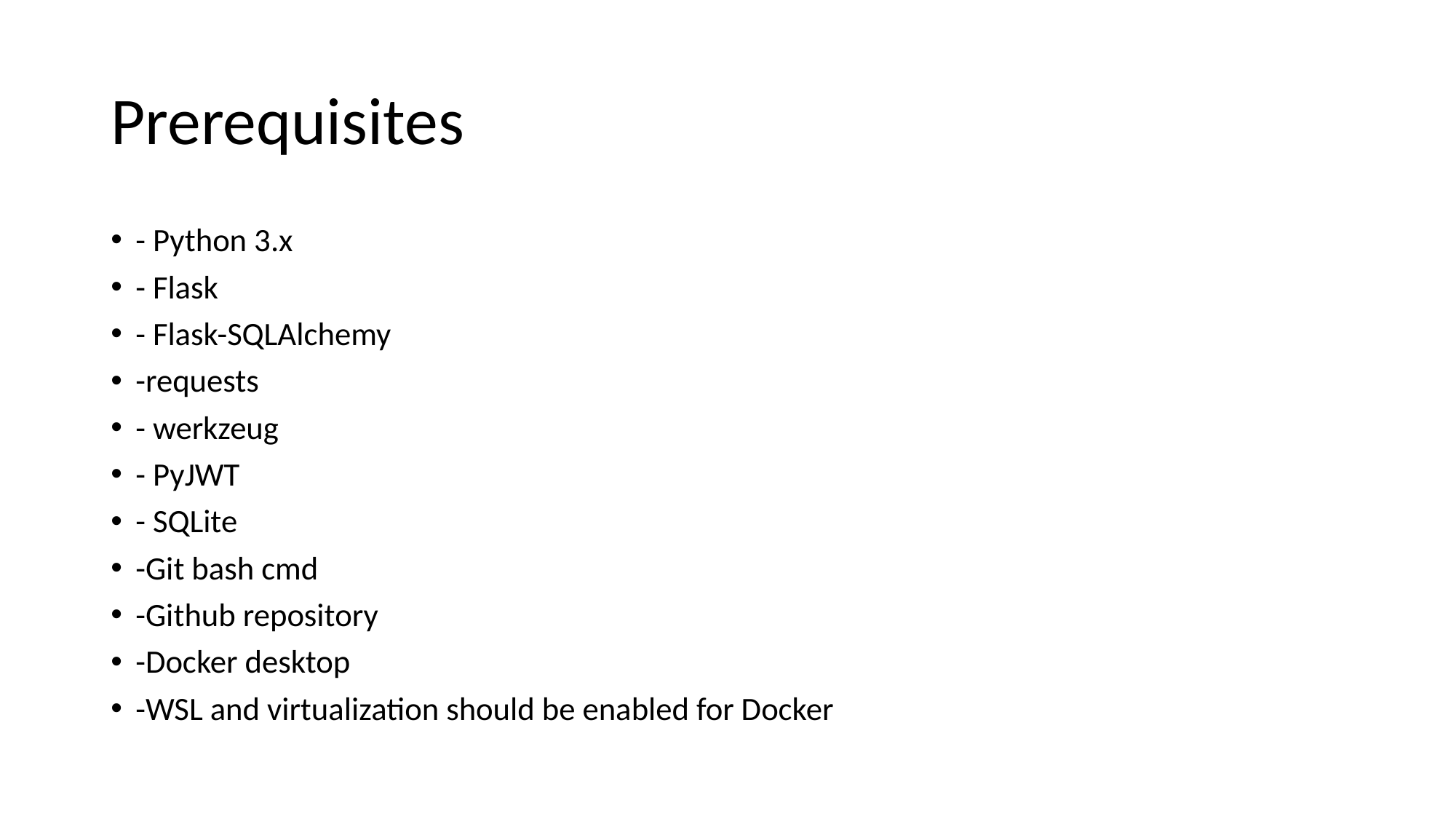

# Prerequisites
- Python 3.x
- Flask
- Flask-SQLAlchemy
-requests
- werkzeug
- PyJWT
- SQLite
-Git bash cmd
-Github repository
-Docker desktop
-WSL and virtualization should be enabled for Docker